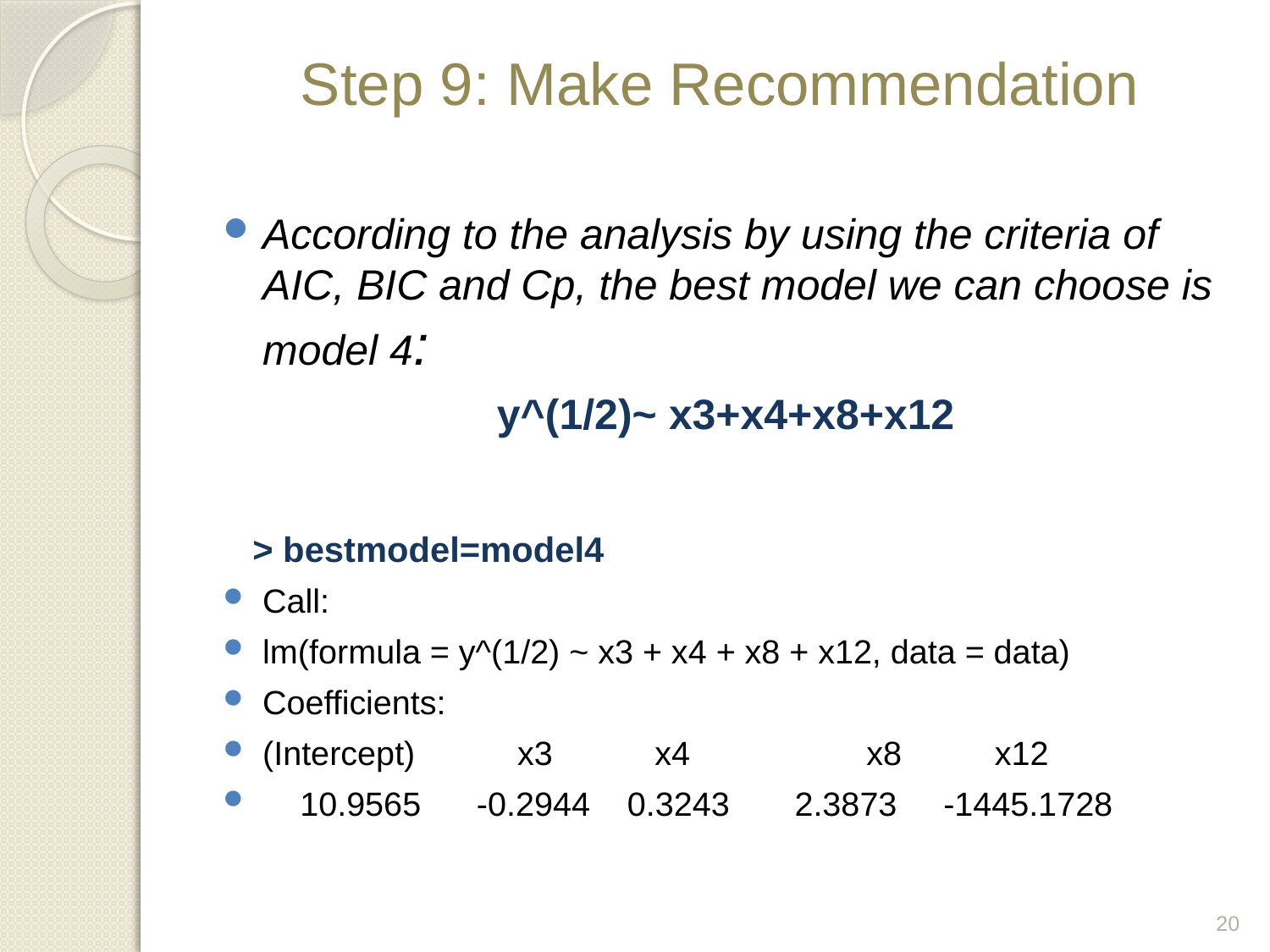

# Step 9: Make Recommendation
According to the analysis by using the criteria of AIC, BIC and Cp, the best model we can choose is model 4:
y^(1/2)~ x3+x4+x8+x12

   > bestmodel=model4
Call:
lm(formula = y^(1/2) ~ x3 + x4 + x8 + x12, data = data)
Coefficients:
(Intercept)           x3           x4                   x8          x12
    10.9565      -0.2944    0.3243       2.3873     -1445.1728

20